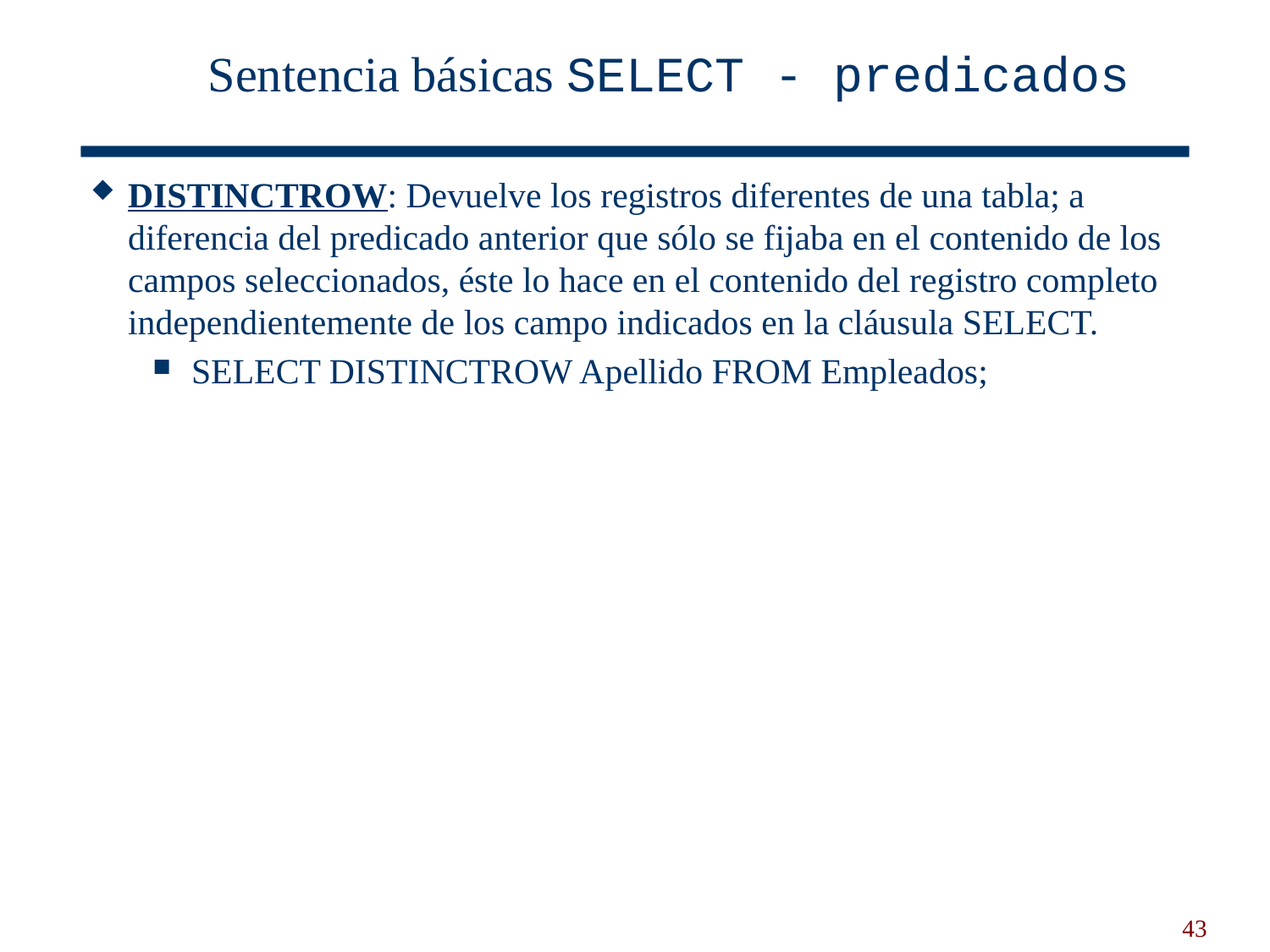

Sentencia básicas SELECT - predicados
DISTINCTROW: Devuelve los registros diferentes de una tabla; a diferencia del predicado anterior que sólo se fijaba en el contenido de los campos seleccionados, éste lo hace en el contenido del registro completo independientemente de los campo indicados en la cláusula SELECT.
SELECT DISTINCTROW Apellido FROM Empleados;
43